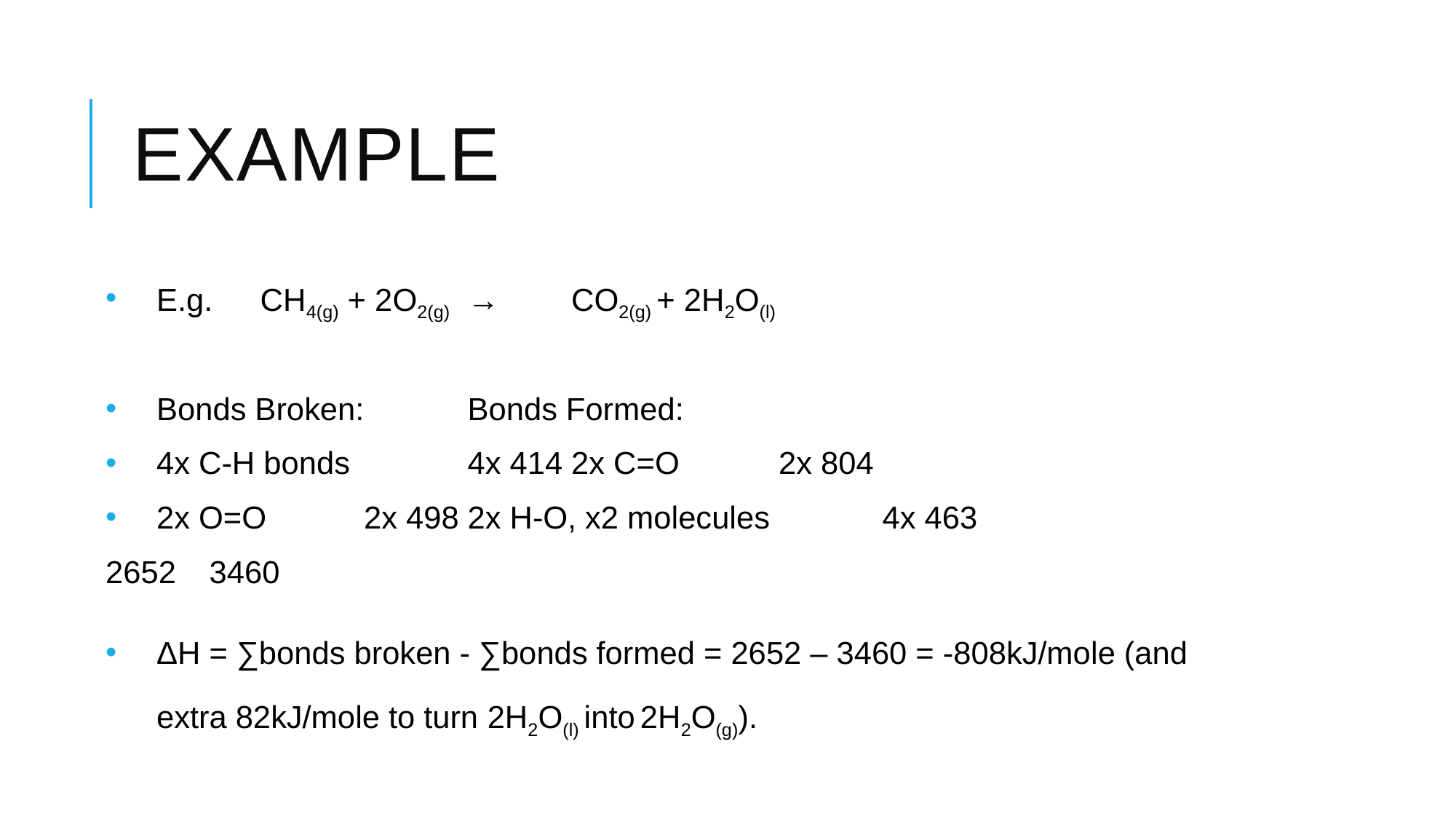

# Example
E.g. 	CH4(g) + 2O2(g) 		→ 	CO2(g) + 2H2O(l)

Bonds Broken:				Bonds Formed:
4x C-H bonds  	4x 414			2x C=O		2x 804
2x O=O		2x 498			2x H-O, x2 molecules 	4x 463
			2652						3460
ΔH = ∑bonds broken - ∑bonds formed = 2652 – 3460 = -808kJ/mole (and extra 82kJ/mole to turn 2H2O(l) into 2H2O(g)).